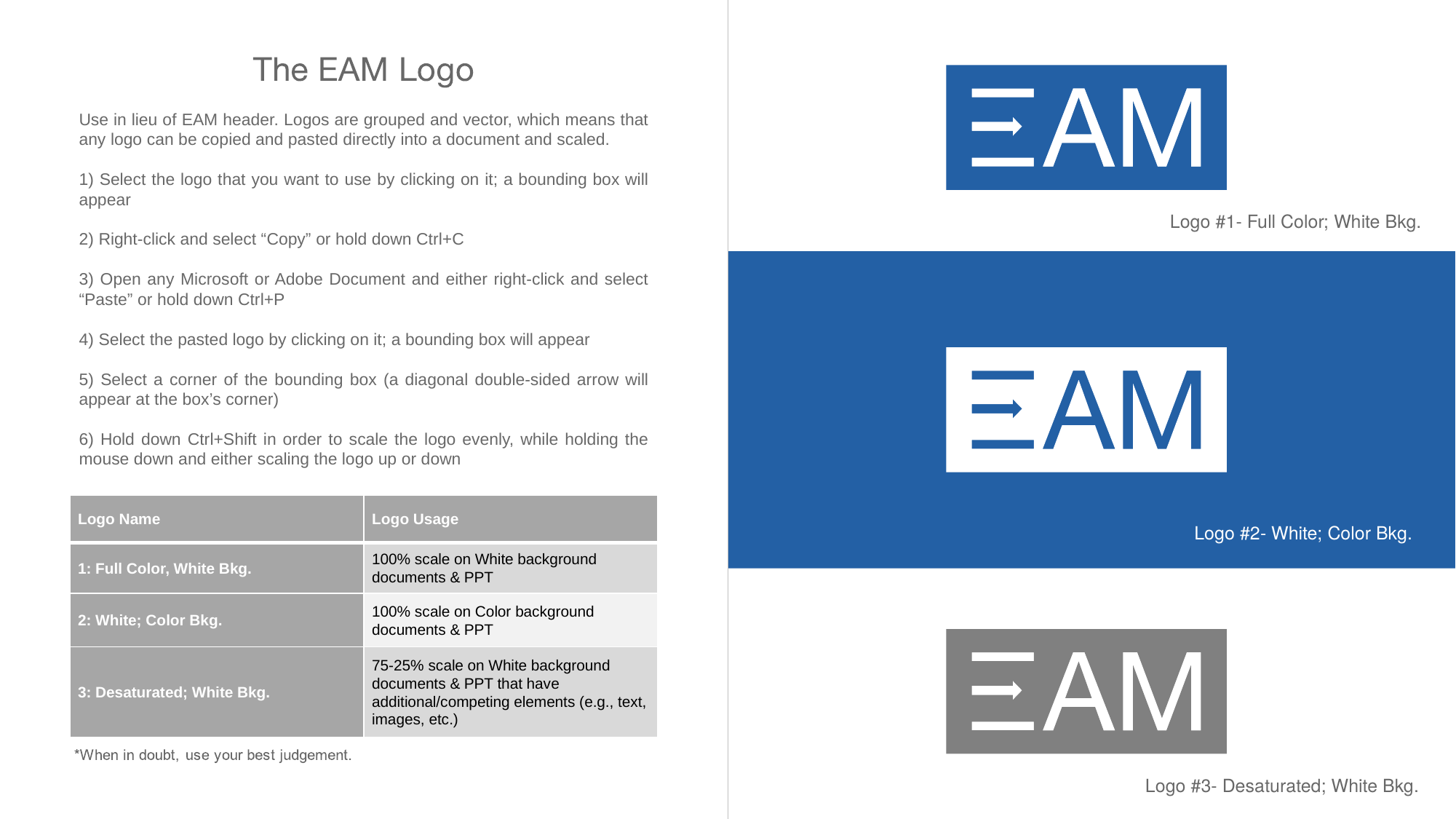

Use in lieu of EAM header. Logos are grouped and vector, which means that any logo can be copied and pasted directly into a document and scaled.

1) Select the logo that you want to use by clicking on it; a bounding box will appear

2) Right-click and select “Copy” or hold down Ctrl+C

3) Open any Microsoft or Adobe Document and either right-click and select “Paste” or hold down Ctrl+P

4) Select the pasted logo by clicking on it; a bounding box will appear

5) Select a corner of the bounding box (a diagonal double-sided arrow will appear at the box’s corner)

6) Hold down Ctrl+Shift in order to scale the logo evenly, while holding the mouse down and either scaling the logo up or down
Logo #1- Full Color; White Bkg.

| Logo Name | Logo Usage |
| --- | --- |
| 1: Full Color, White Bkg. | 100% scale on White background documents & PPT |
| 2: White; Color Bkg. | 100% scale on Color background documents & PPT |
| 3: Desaturated; White Bkg. | 75-25% scale on White background documents & PPT that have additional/competing elements (e.g., text, images, etc.) |
Logo #2- White; Color Bkg.

Logo #3- Desaturated; White Bkg.